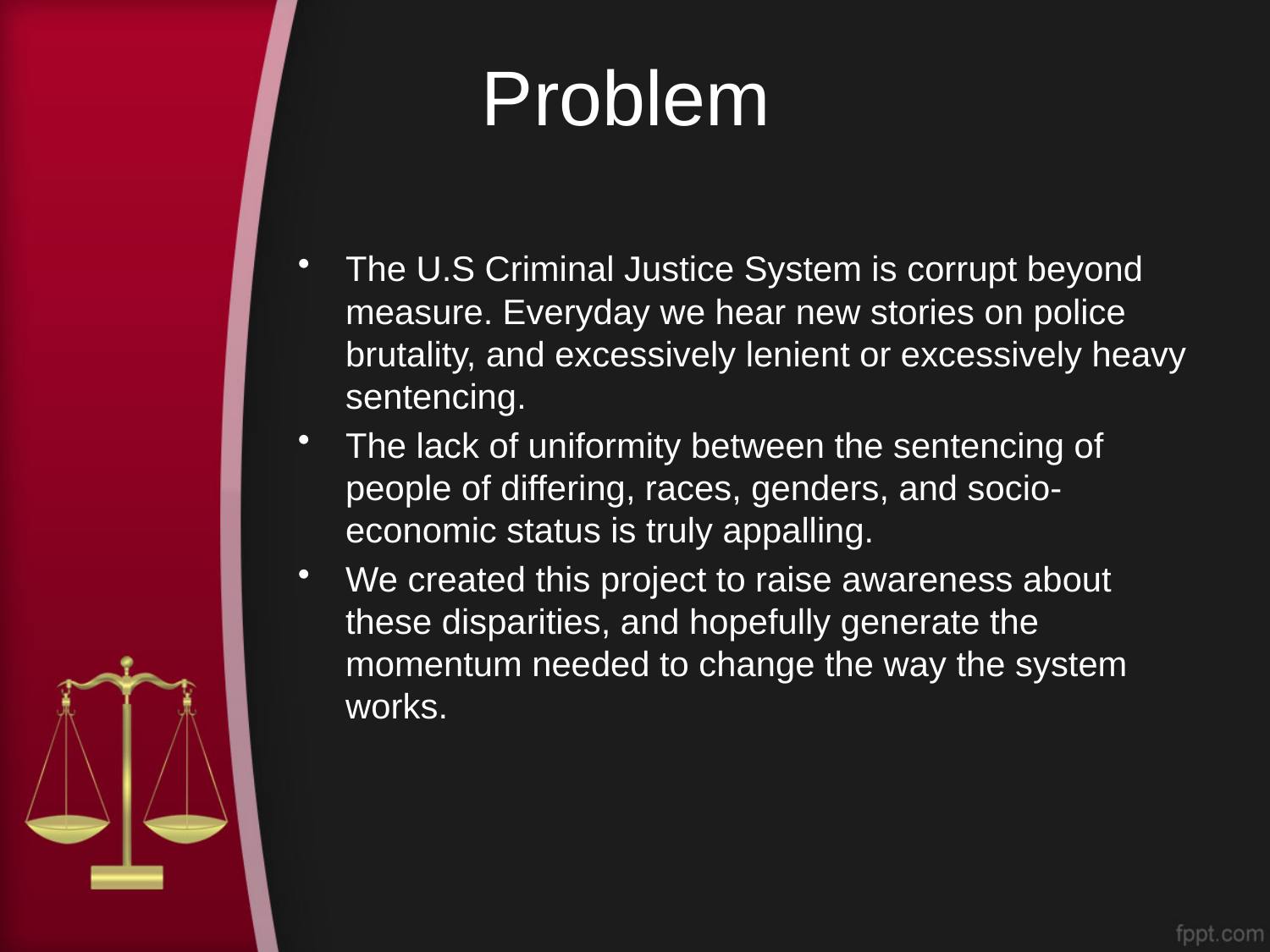

# Problem
The U.S Criminal Justice System is corrupt beyond measure. Everyday we hear new stories on police brutality, and excessively lenient or excessively heavy sentencing.
The lack of uniformity between the sentencing of people of differing, races, genders, and socio-economic status is truly appalling.
We created this project to raise awareness about these disparities, and hopefully generate the momentum needed to change the way the system works.